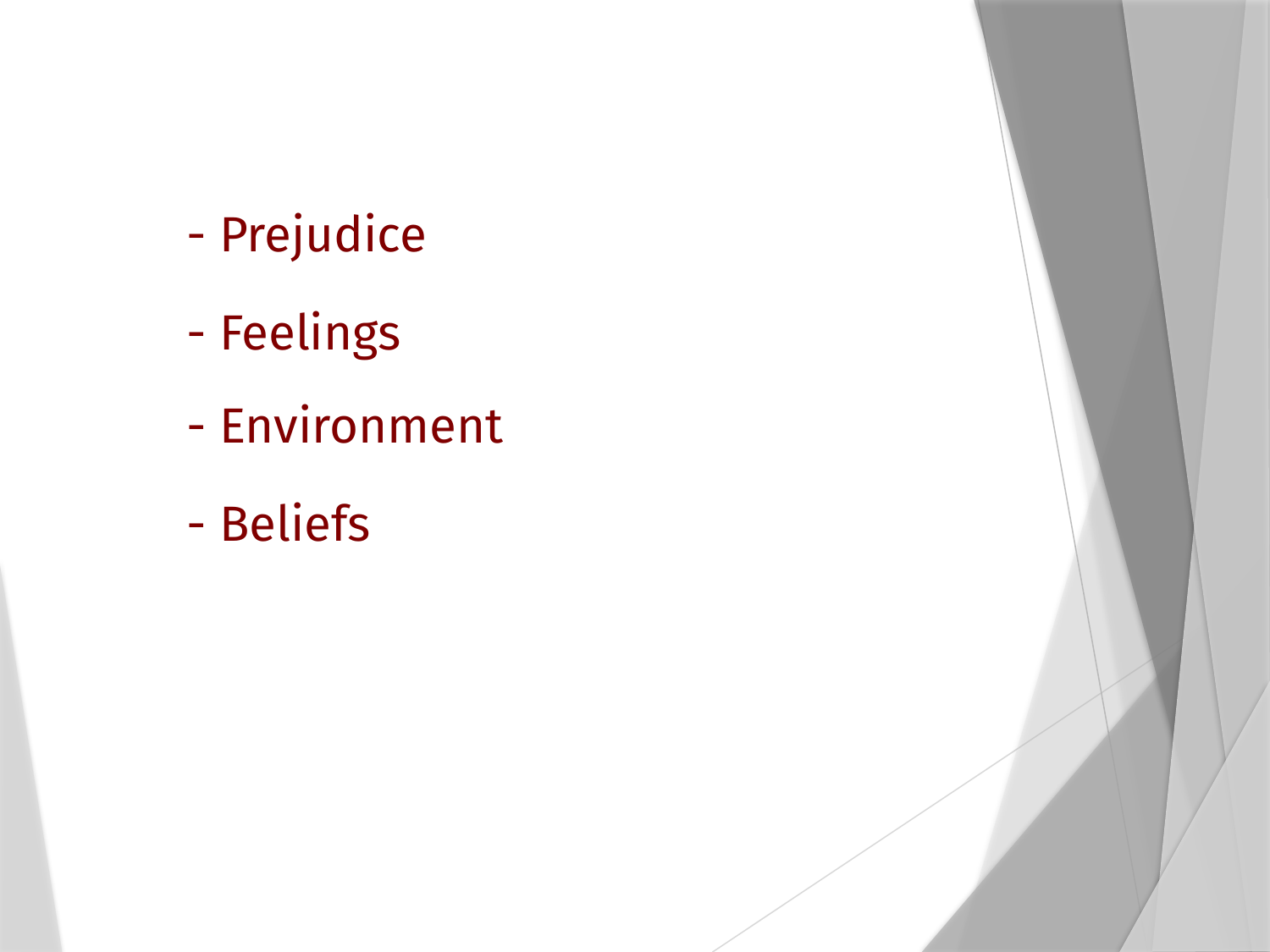

- Prejudice
- Feelings

- Environment

- Beliefs